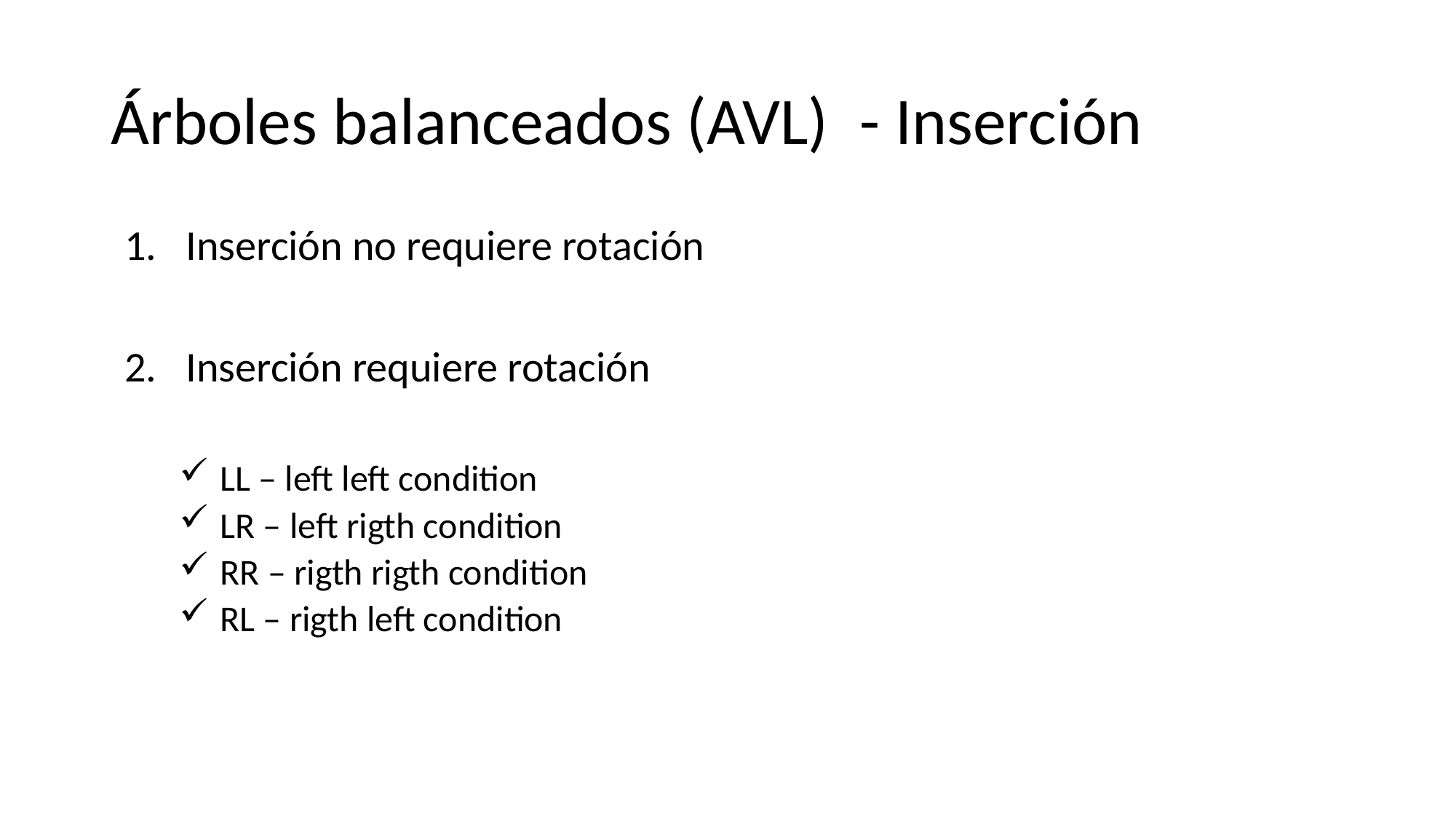

# Árboles balanceados (AVL)  - Inserción
Inserción no requiere rotación

Inserción requiere rotación

LL – left left condition
LR – left rigth condition
RR – rigth rigth condition
RL – rigth left condition